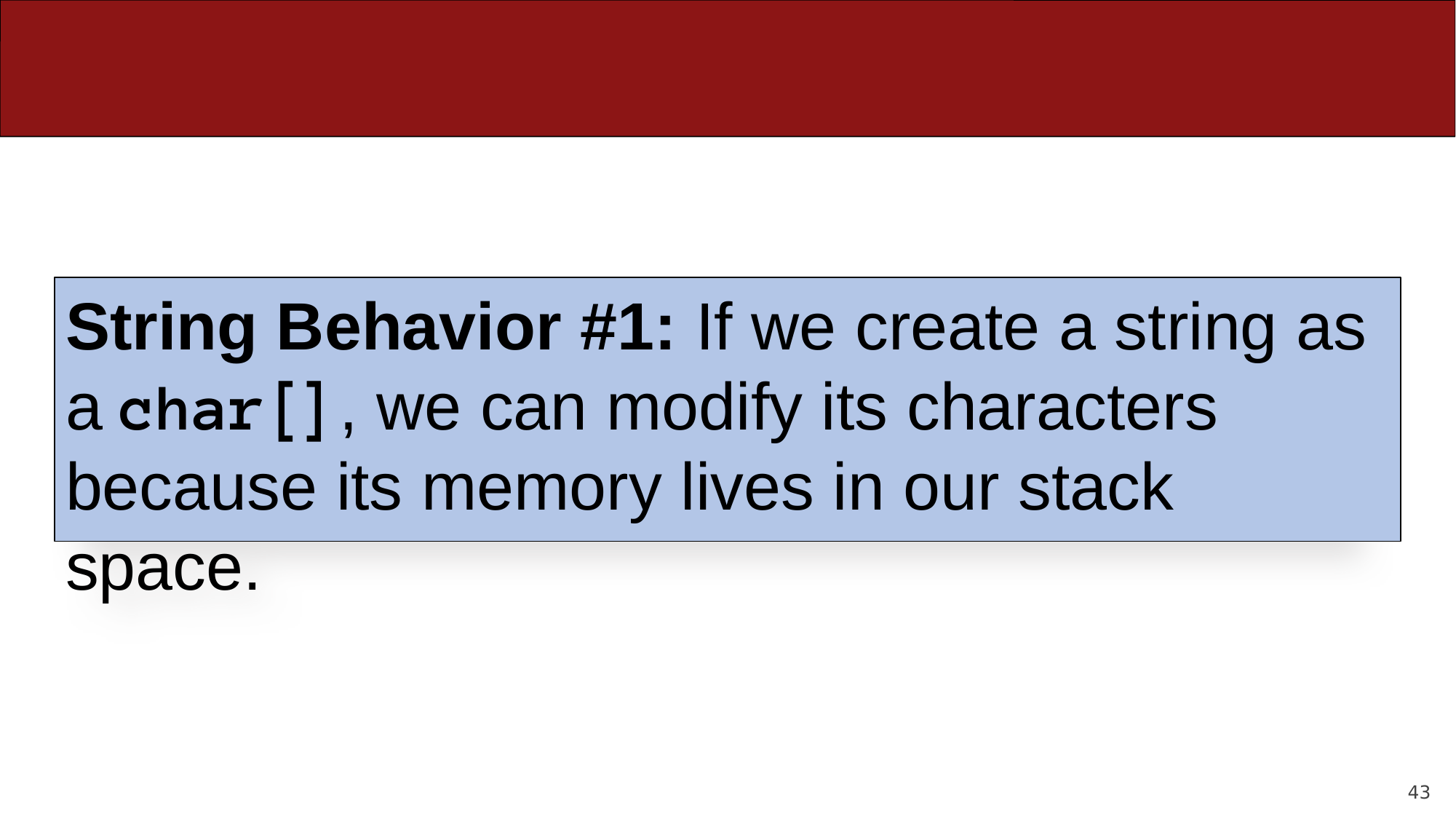

#
String Behavior #1: If we create a string as a char[], we can modify its characters because its memory lives in our stack space.